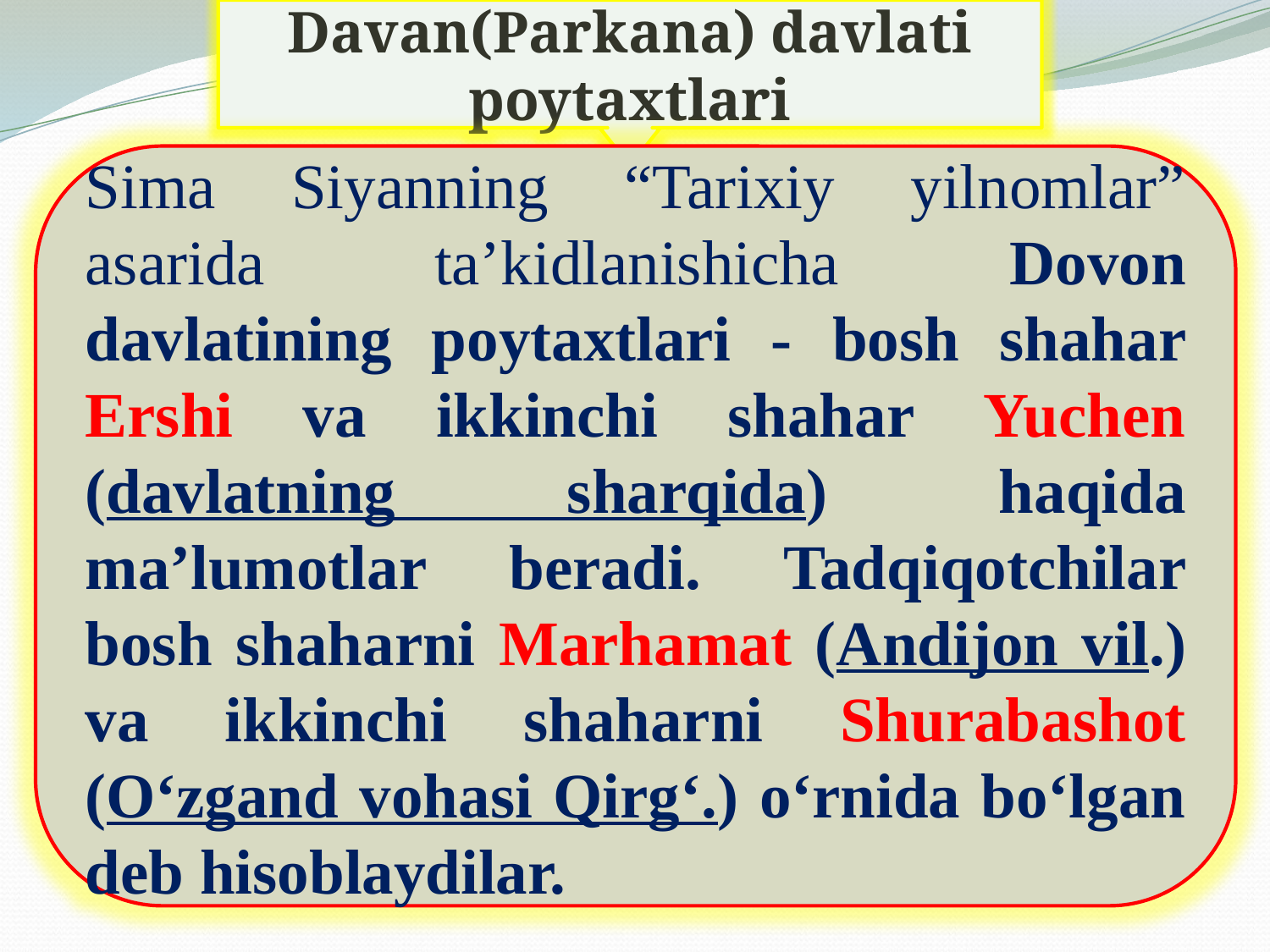

Davan(Parkana) davlati poytaxtlari
Sima Siyanning “Tarixiy yilnomlar” asarida ta’kidlanishicha Dovon davlatining poytaxtlari - bosh shahar Ershi va ikkinchi shahar Yuchen (davlatning sharqida) haqida ma’lumotlar beradi. Tadqiqotchilar bosh shaharni Marhamat (Andijon vil.) va ikkinchi shaharni Shurabashot (O‘zgand vohasi Qirg‘.) o‘rnida bo‘lgan deb hisoblaydilar.